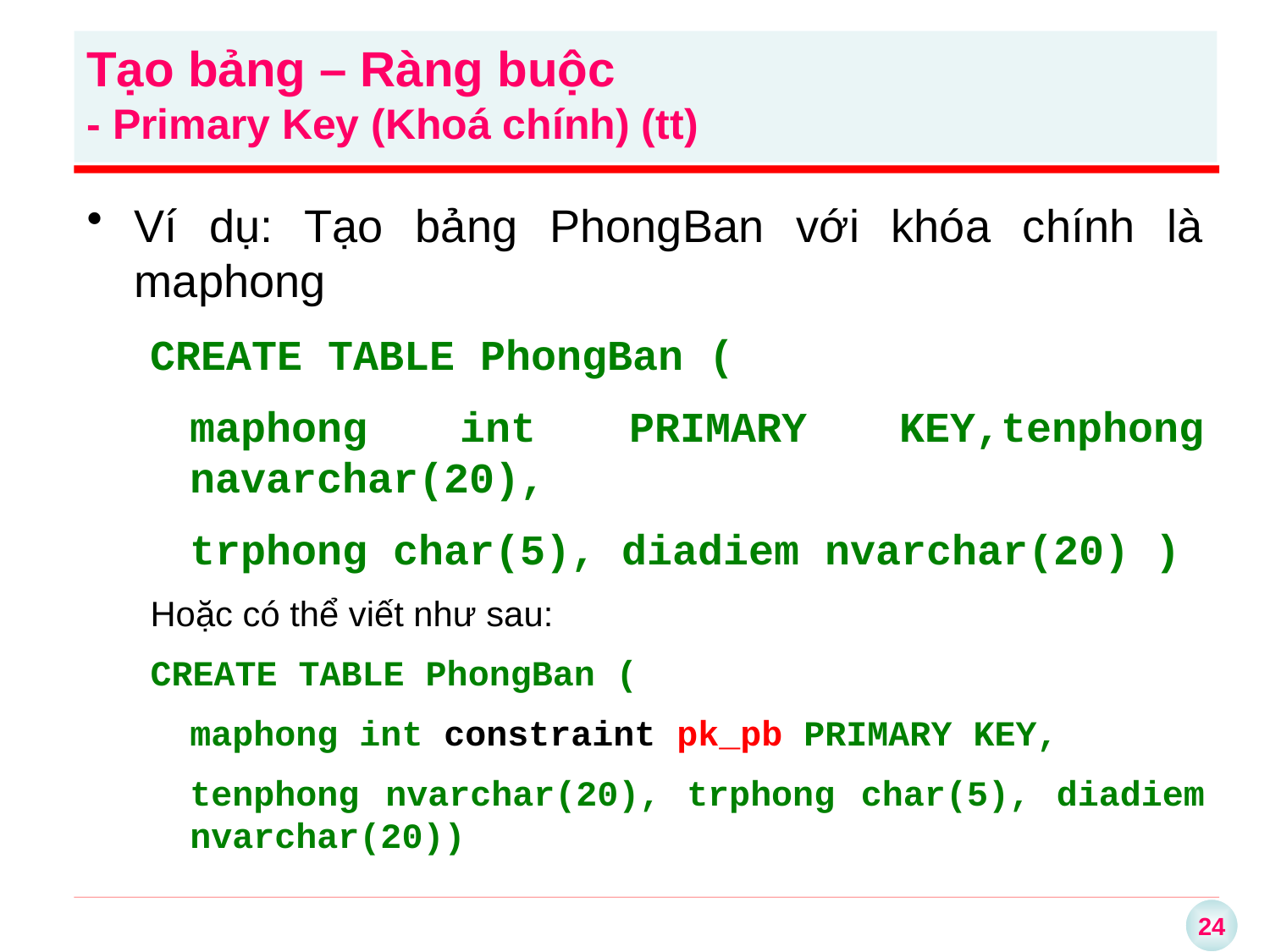

Tạo bảng – Ràng buộc
- Primary Key (Khoá chính) (tt)
Ví dụ: Tạo bảng PhongBan với khóa chính là maphong
CREATE TABLE PhongBan (
	maphong int PRIMARY KEY,tenphong navarchar(20),
	trphong char(5), diadiem nvarchar(20) )
Hoặc có thể viết như sau:
CREATE TABLE PhongBan (
	maphong int constraint pk_pb PRIMARY KEY,
	tenphong nvarchar(20), trphong char(5), diadiem nvarchar(20))